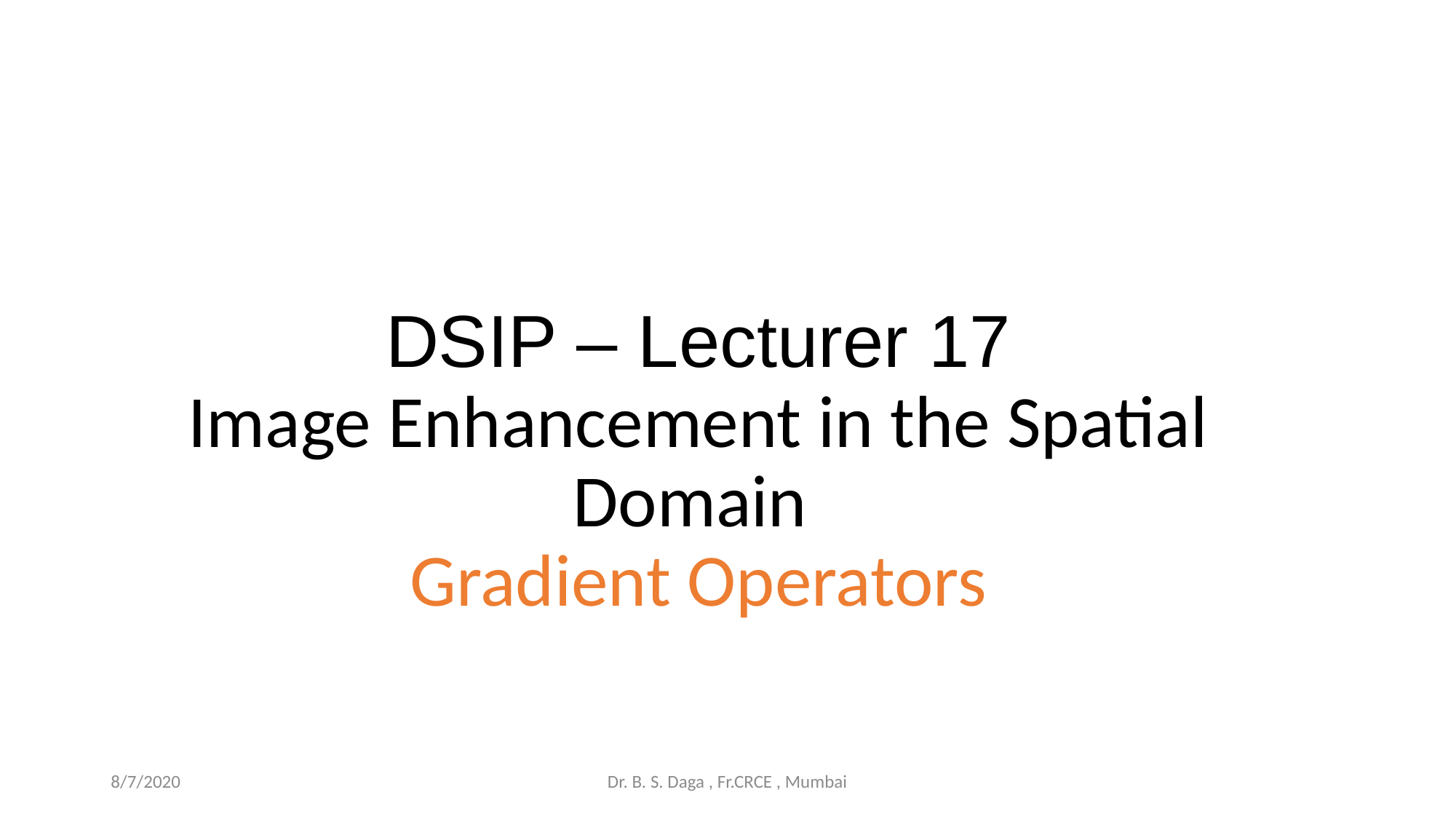

# DSIP – Lecturer 17 Image Enhancement in the Spatial Domain Gradient Operators
8/7/2020
Dr. B. S. Daga , Fr.CRCE , Mumbai